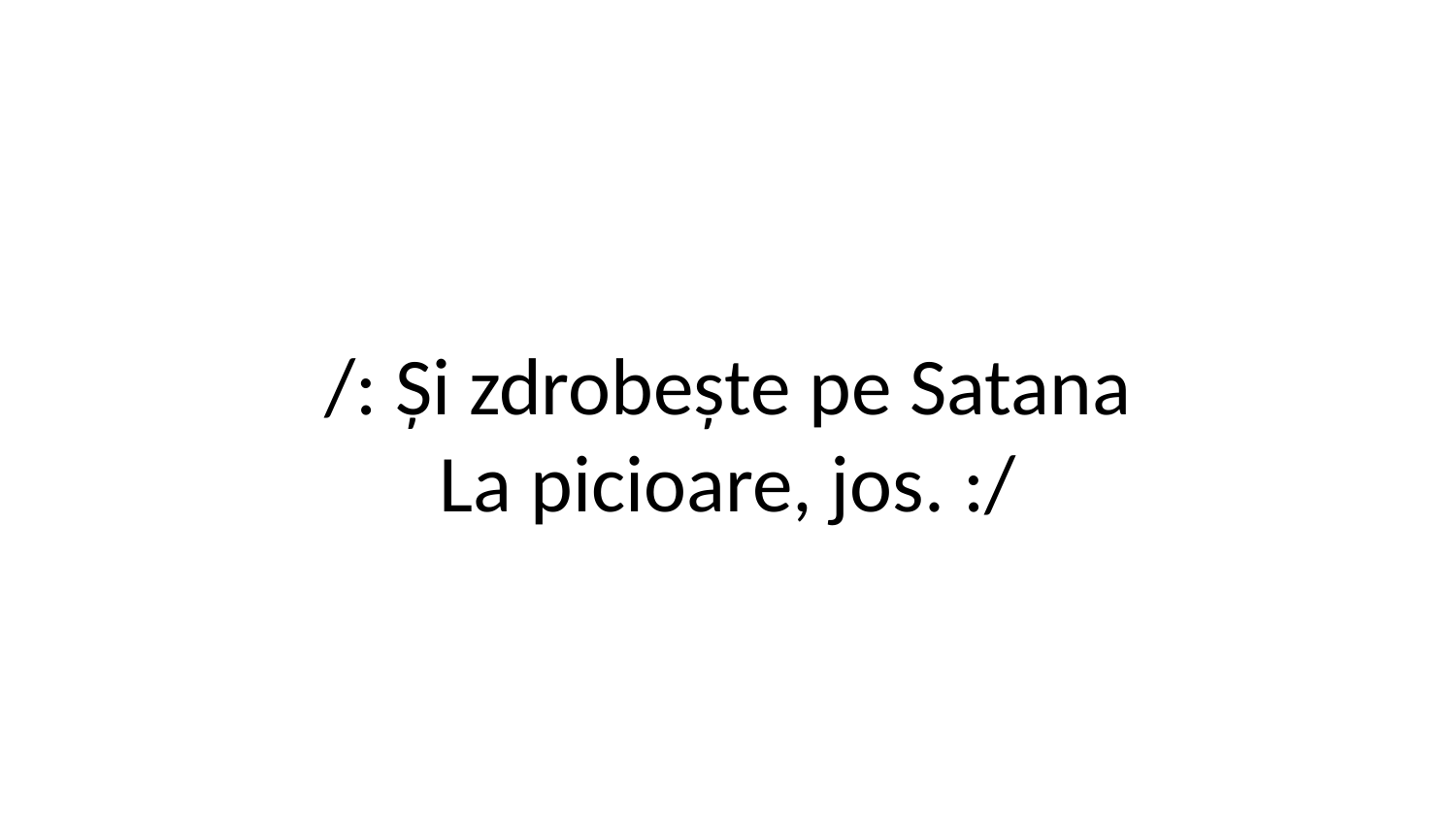

/: Și zdrobește pe Satana
La picioare, jos. :/